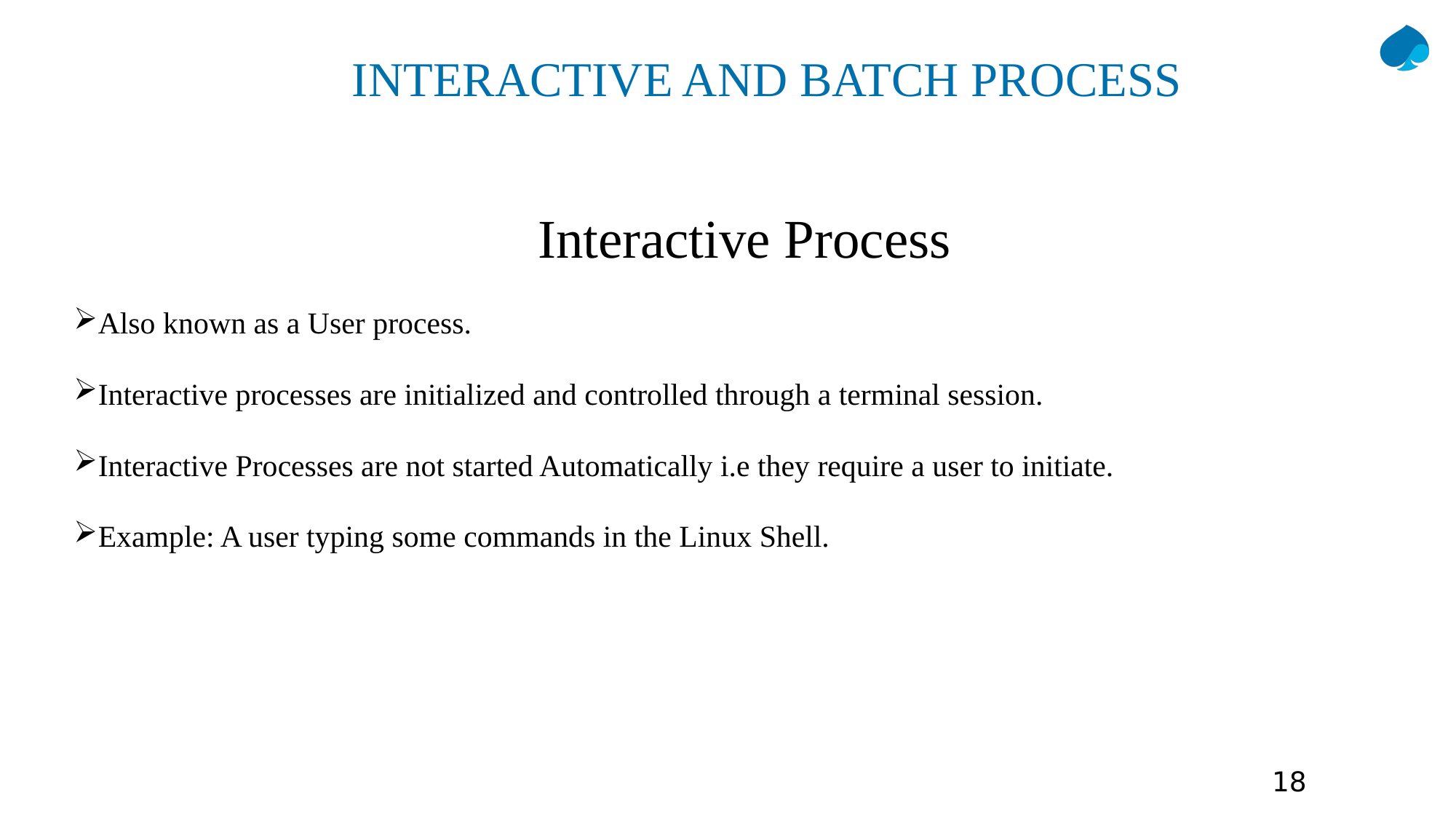

# INTERACTIVE AND BATCH PROCESS
 Interactive Process
Also known as a User process.
Interactive processes are initialized and controlled through a terminal session.
Interactive Processes are not started Automatically i.e they require a user to initiate.
Example: A user typing some commands in the Linux Shell.

18